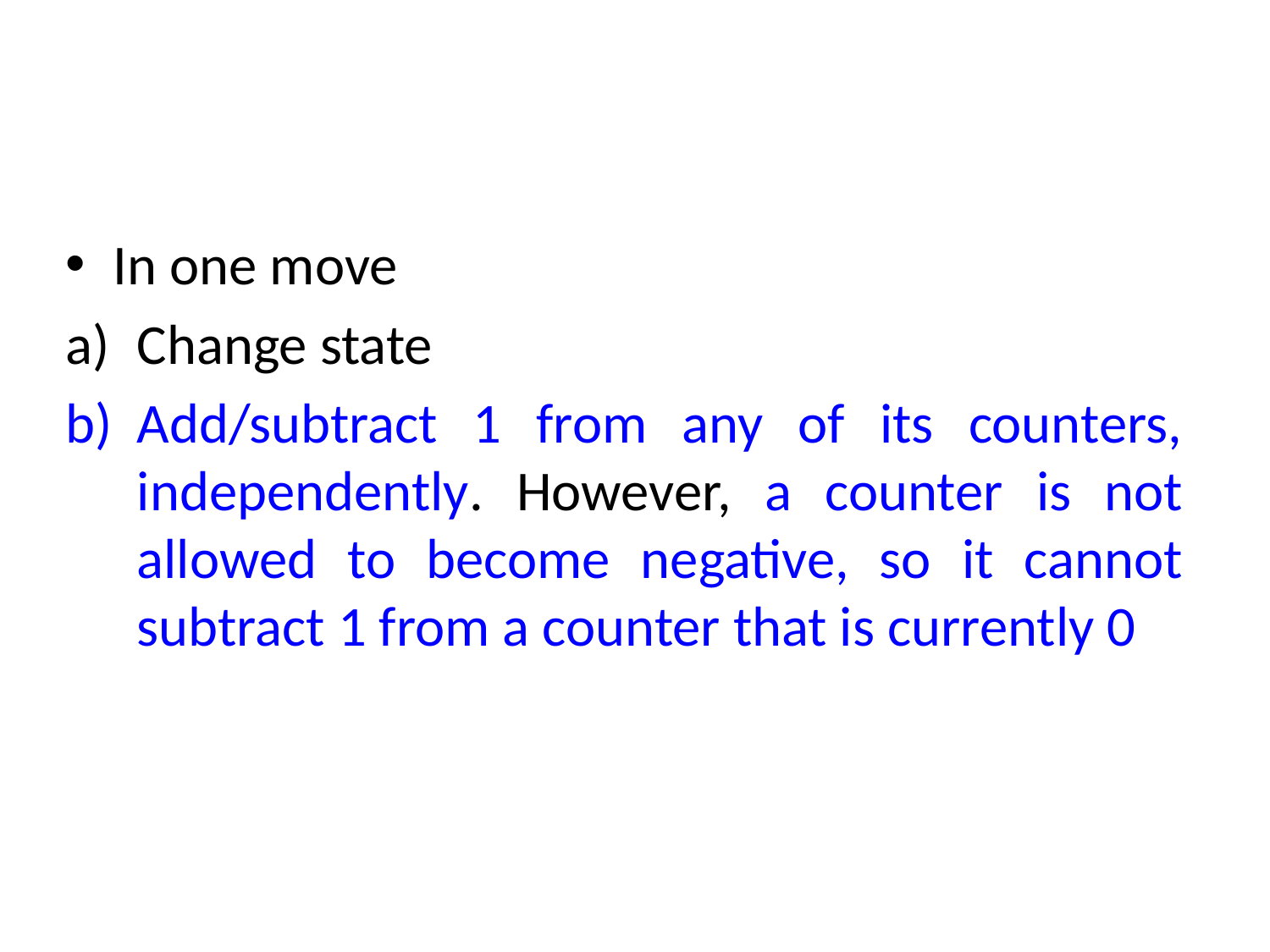

In one move
Change state
Add/subtract 1 from any of its counters, independently. However, a counter is not allowed to become negative, so it cannot subtract 1 from a counter that is currently 0